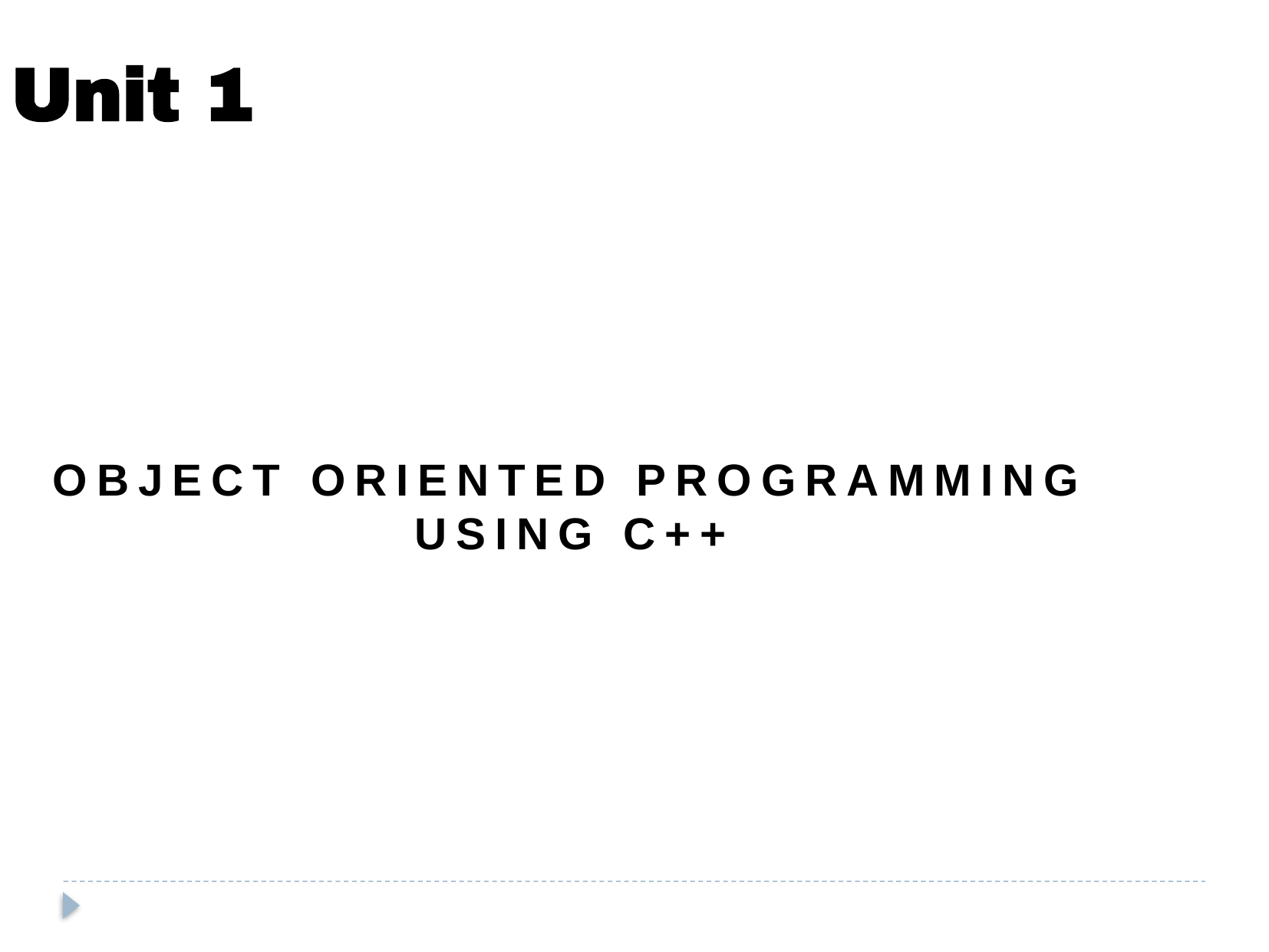

Unit 1
OBJECT ORIENTED PROGRAMMING USING C++